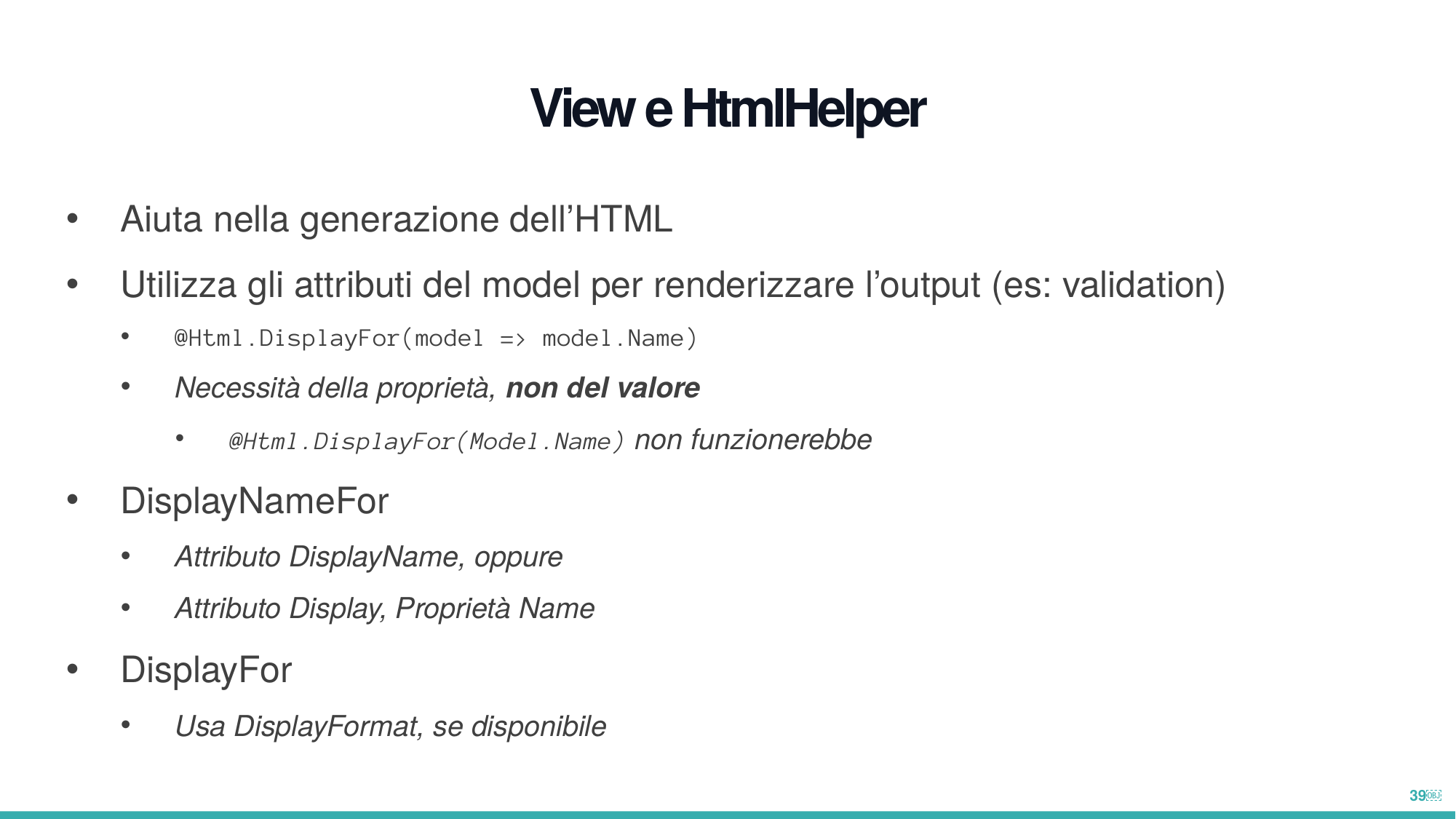

View e HtmlHelper
Aiuta nella generazione dell’HTML
Utilizza gli attributi del model per renderizzare l’output (es: validation)
@Html.DisplayFor(model => model.Name)
Necessità della proprietà, non del valore
@Html.DisplayFor(Model.Name) non funzionerebbe
DisplayNameFor
Attributo DisplayName, oppure
Attributo Display, Proprietà Name
DisplayFor
Usa DisplayFormat, se disponibile